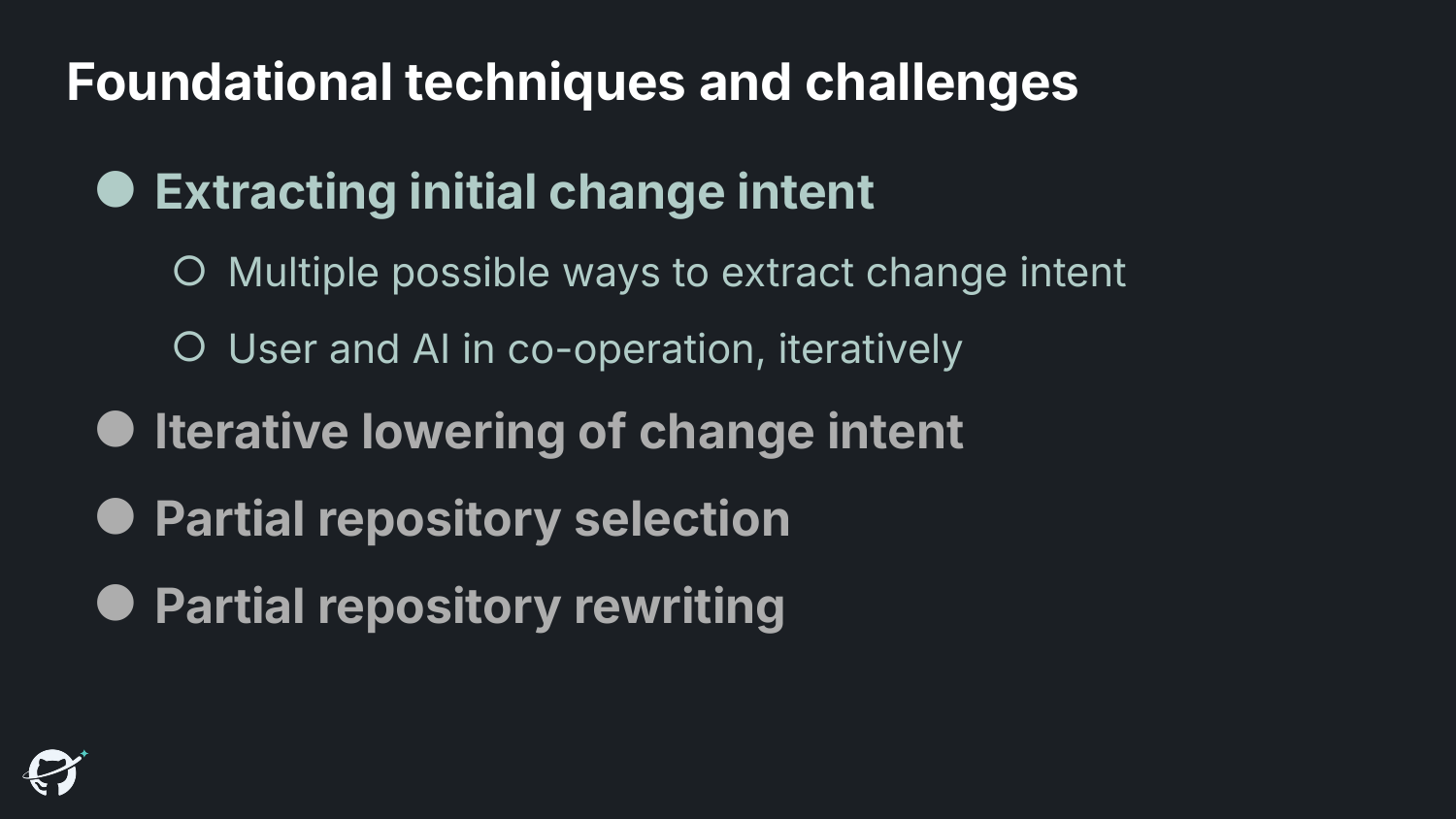

# Foundational techniques and challenges
Extracting initial change intent
Multiple possible ways to extract change intent
User and AI in co-operation, iteratively
Iterative lowering of change intent
Partial repository selection
Partial repository rewriting